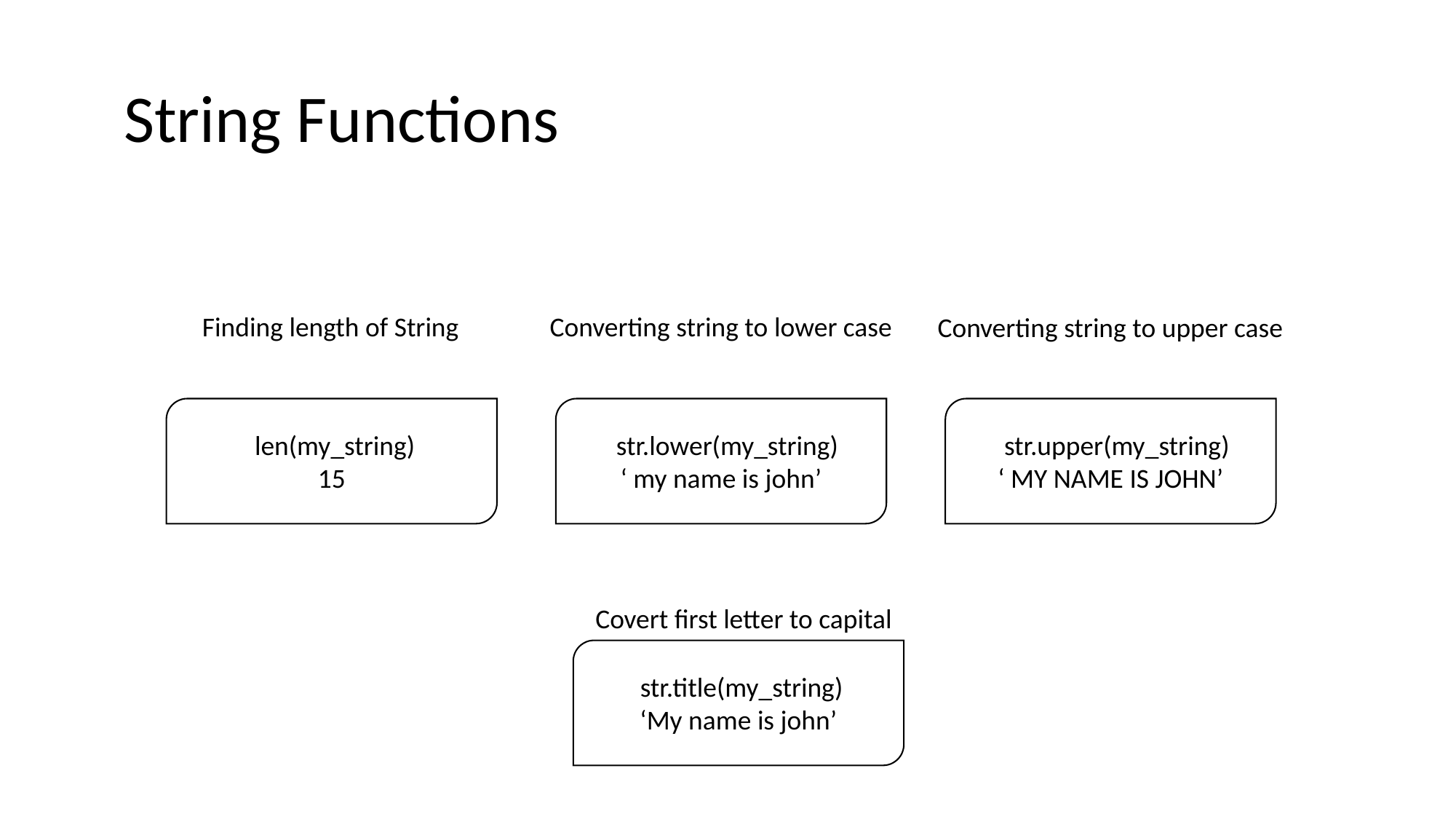

# String Functions
Converting string to lower case
Finding length of String
Converting string to upper case
  str.lower(my_string)
‘ my name is john’
  str.upper(my_string)
‘ MY NAME IS JOHN’
 len(my_string)
15
Covert first letter to capital
 str.title(my_string)
‘My name is john’